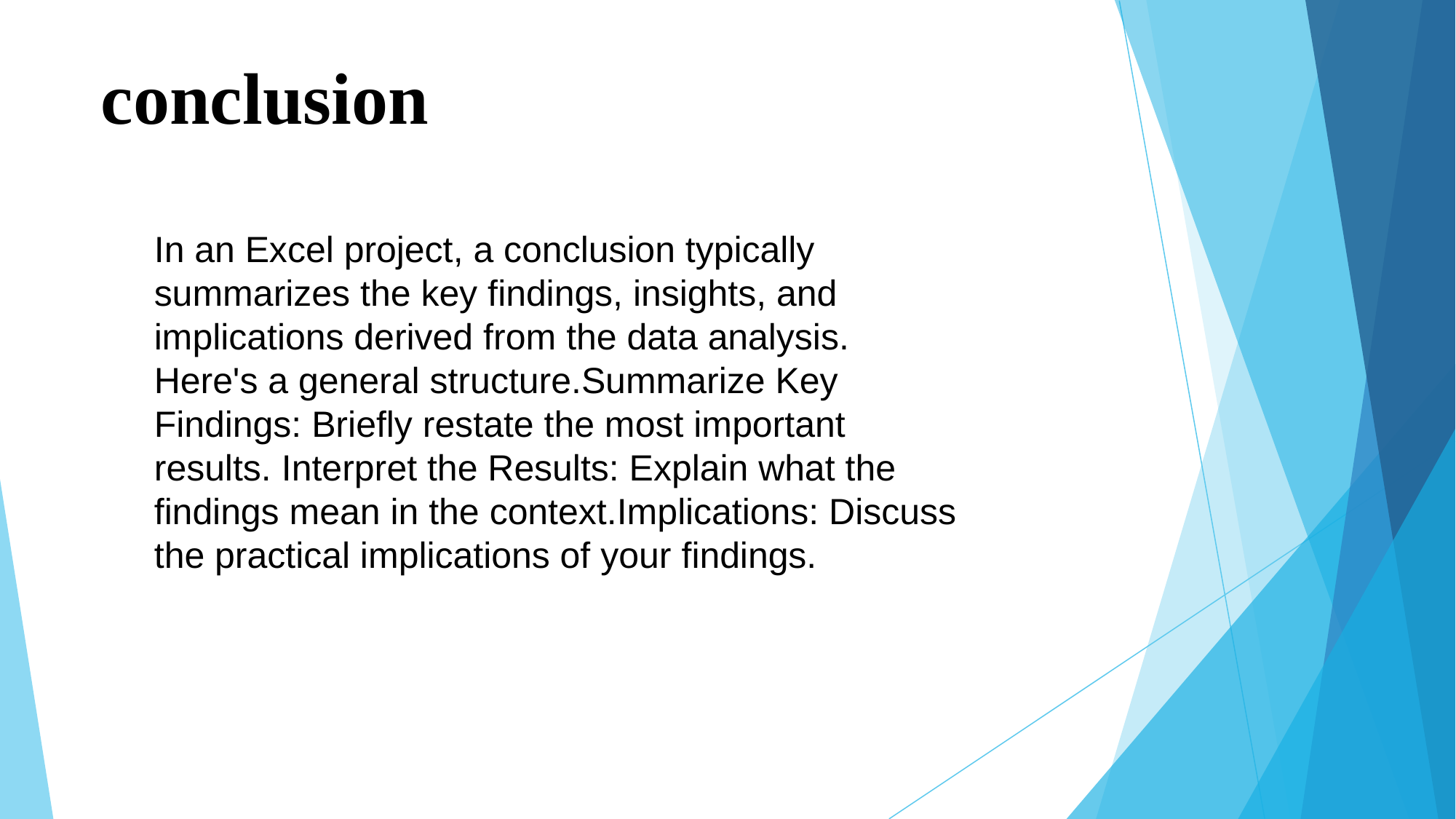

# conclusion
In an Excel project, a conclusion typically summarizes the key findings, insights, and implications derived from the data analysis. Here's a general structure.Summarize Key Findings: Briefly restate the most important results. Interpret the Results: Explain what the findings mean in the context.Implications: Discuss the practical implications of your findings.